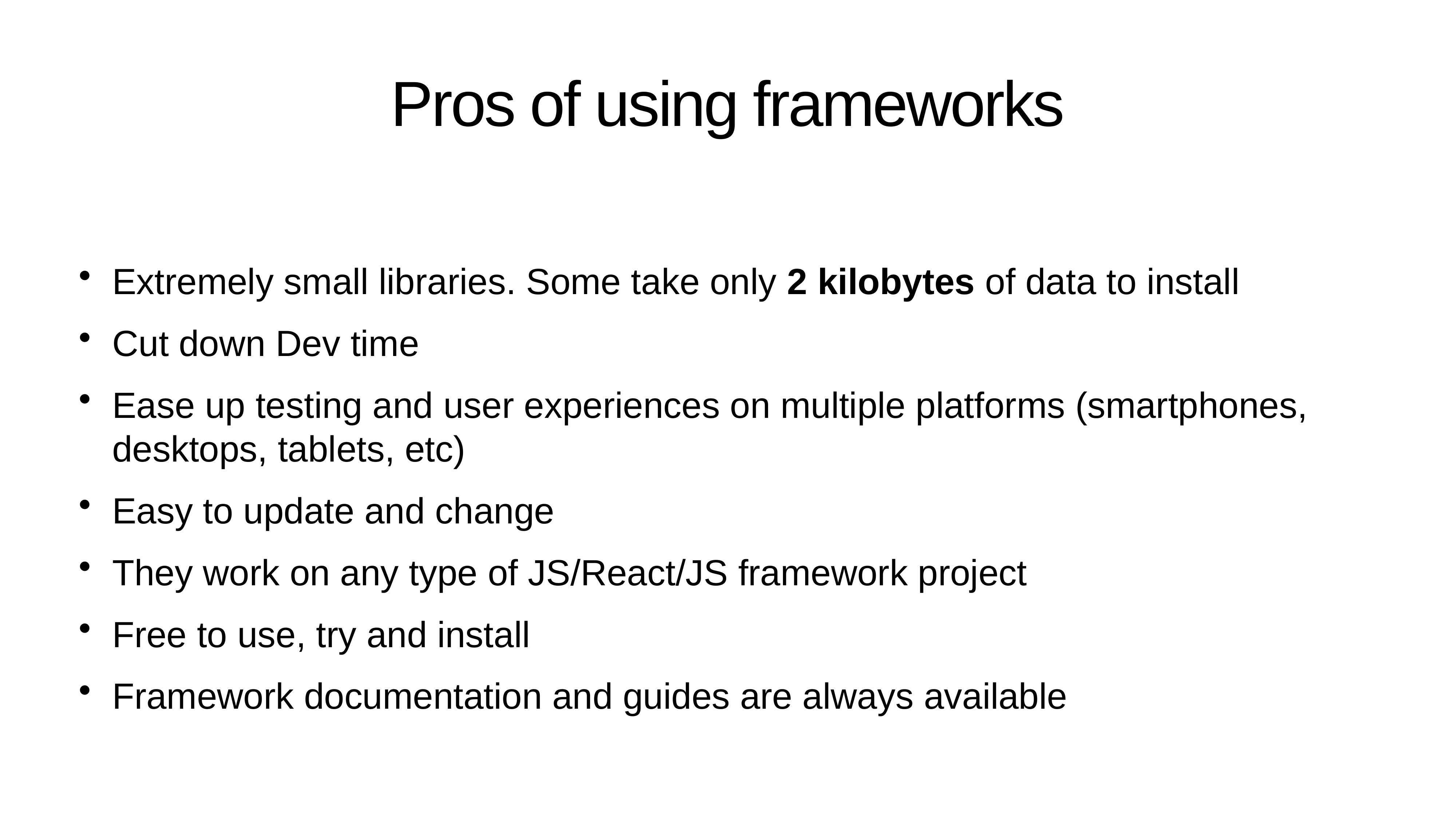

# Pros of using frameworks
Extremely small libraries. Some take only 2 kilobytes of data to install
Cut down Dev time
Ease up testing and user experiences on multiple platforms (smartphones, desktops, tablets, etc)
Easy to update and change
They work on any type of JS/React/JS framework project
Free to use, try and install
Framework documentation and guides are always available